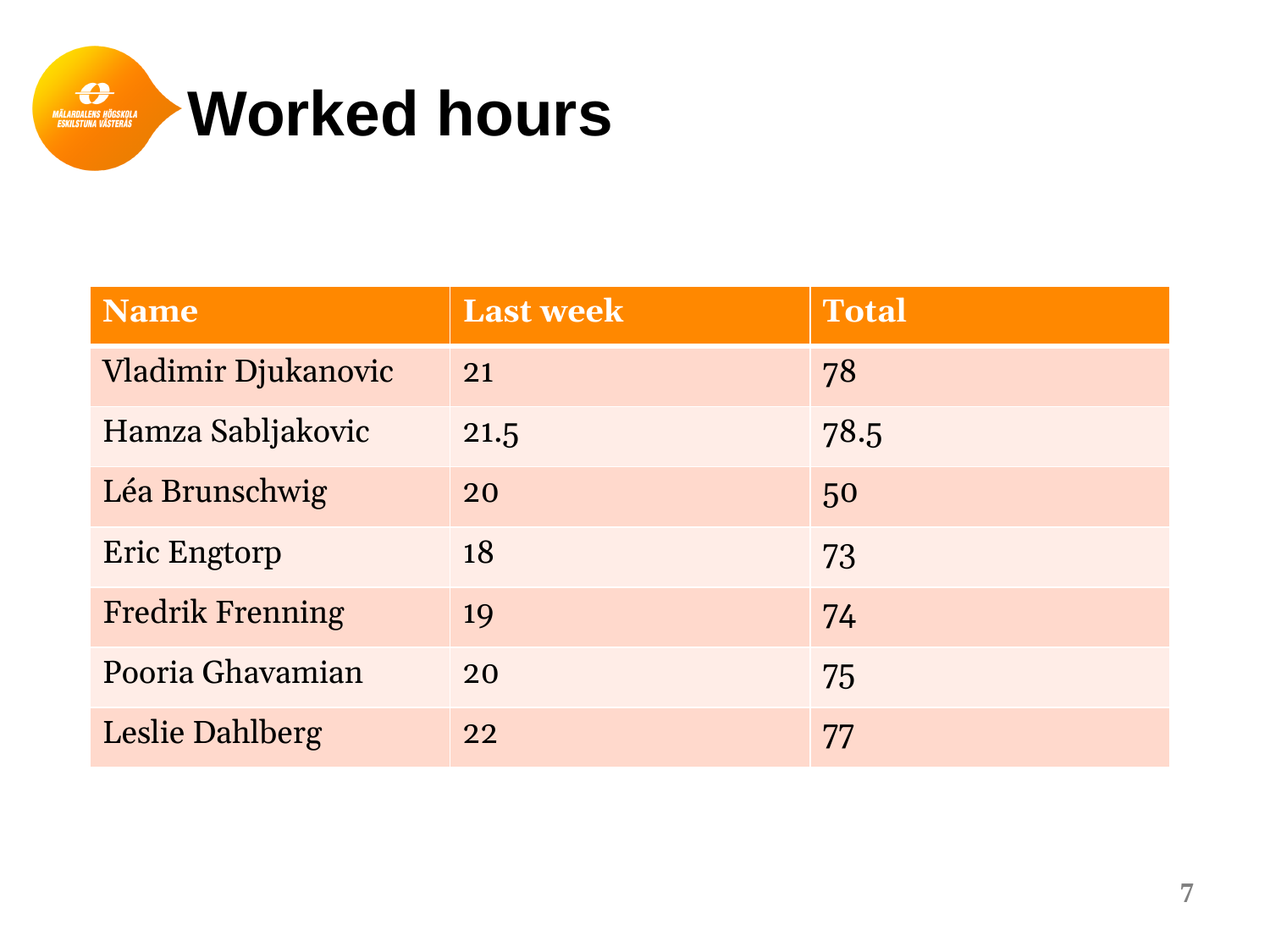

# Worked hours
| Name | Last week | Total |
| --- | --- | --- |
| Vladimir Djukanovic | 21 | 78 |
| Hamza Sabljakovic | 21.5 | 78.5 |
| Léa Brunschwig | 20 | 50 |
| Eric Engtorp | 18 | 73 |
| Fredrik Frenning | 19 | 74 |
| Pooria Ghavamian | 20 | 75 |
| Leslie Dahlberg | 22 | 77 |
7